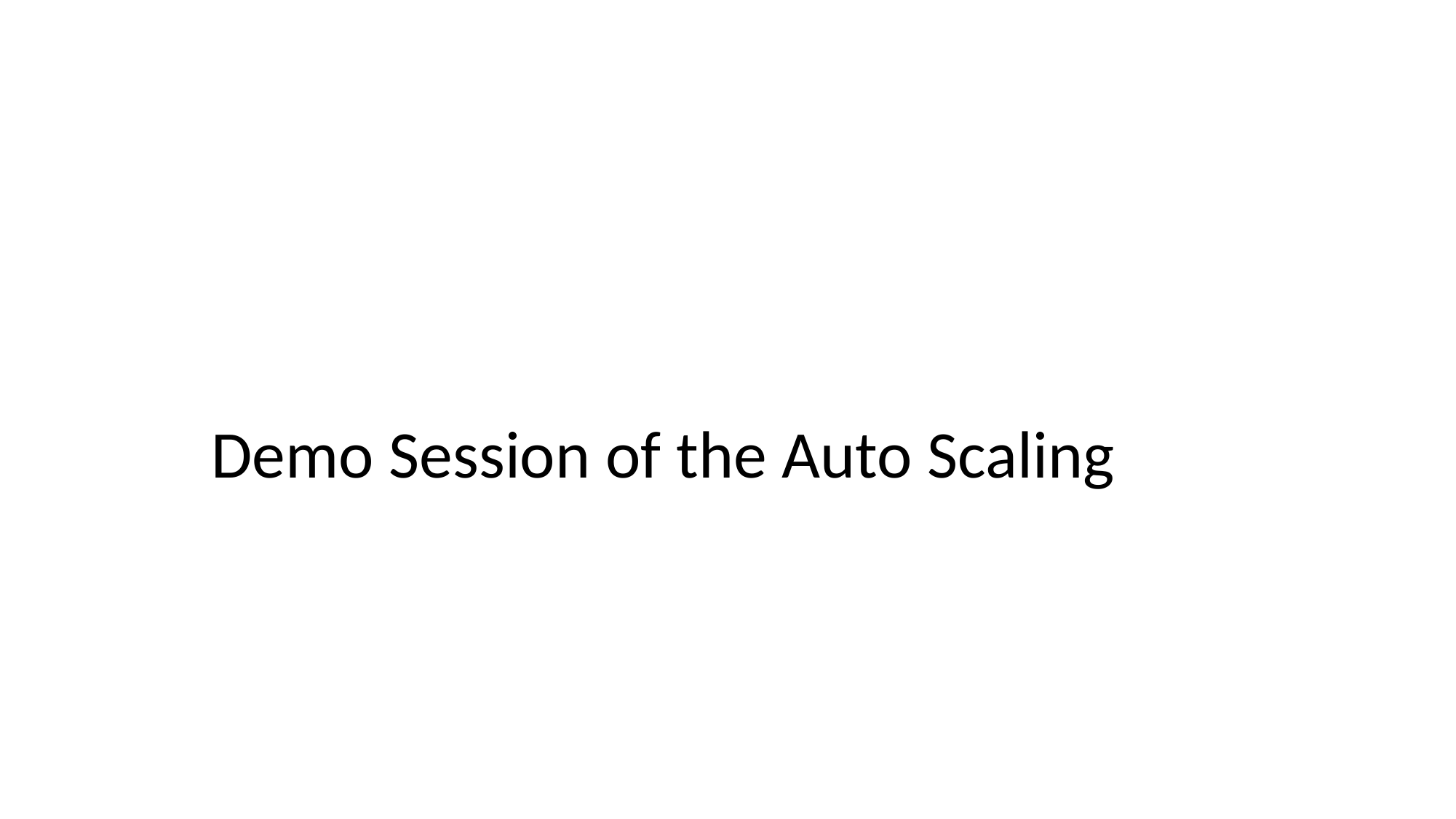

# Demo Session of the Auto Scaling